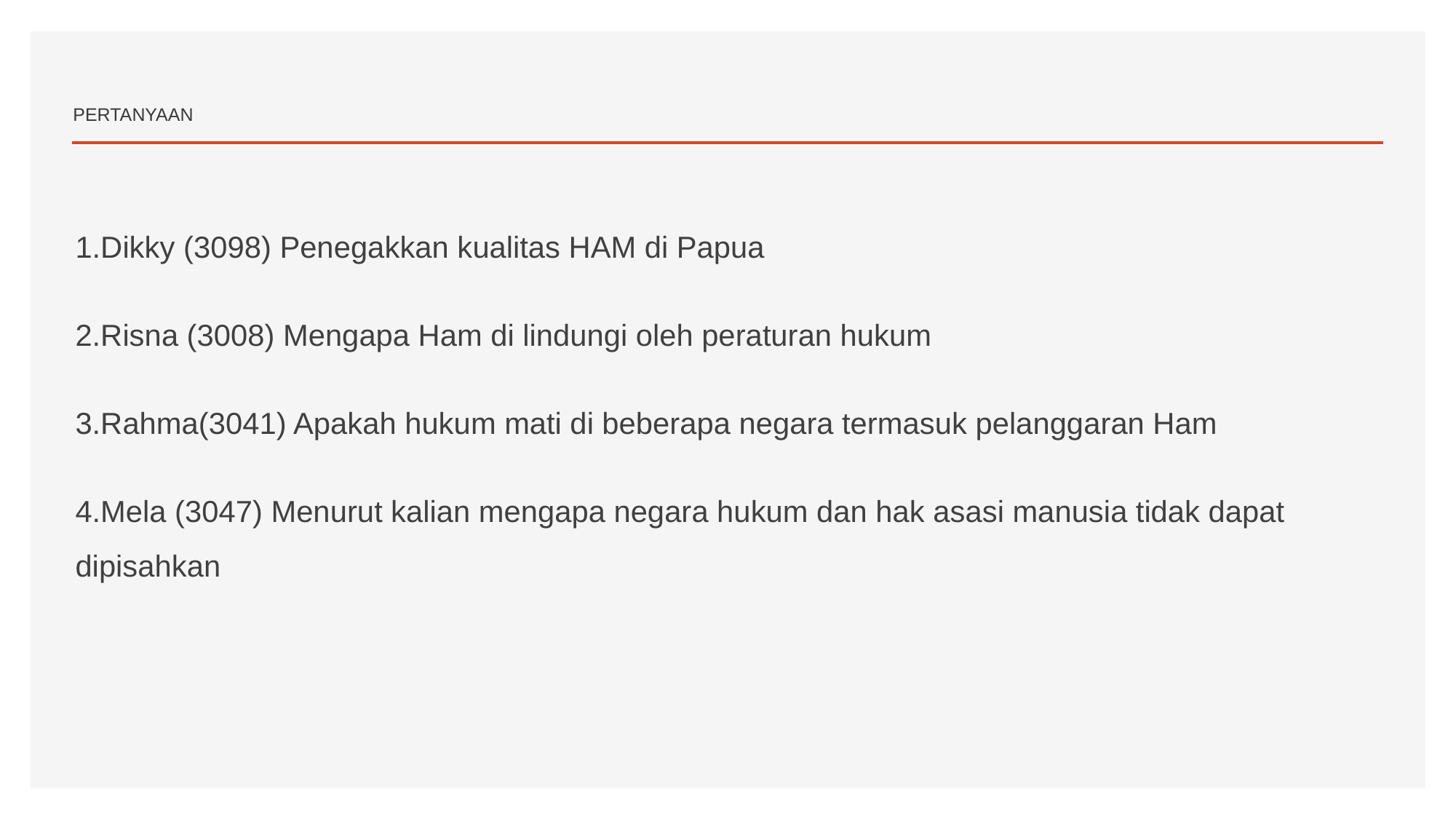

# PERTANYAAN
1.Dikky (3098) Penegakkan kualitas HAM di Papua
2.Risna (3008) Mengapa Ham di lindungi oleh peraturan hukum
3.Rahma(3041) Apakah hukum mati di beberapa negara termasuk pelanggaran Ham
4.Mela (3047) Menurut kalian mengapa negara hukum dan hak asasi manusia tidak dapat dipisahkan